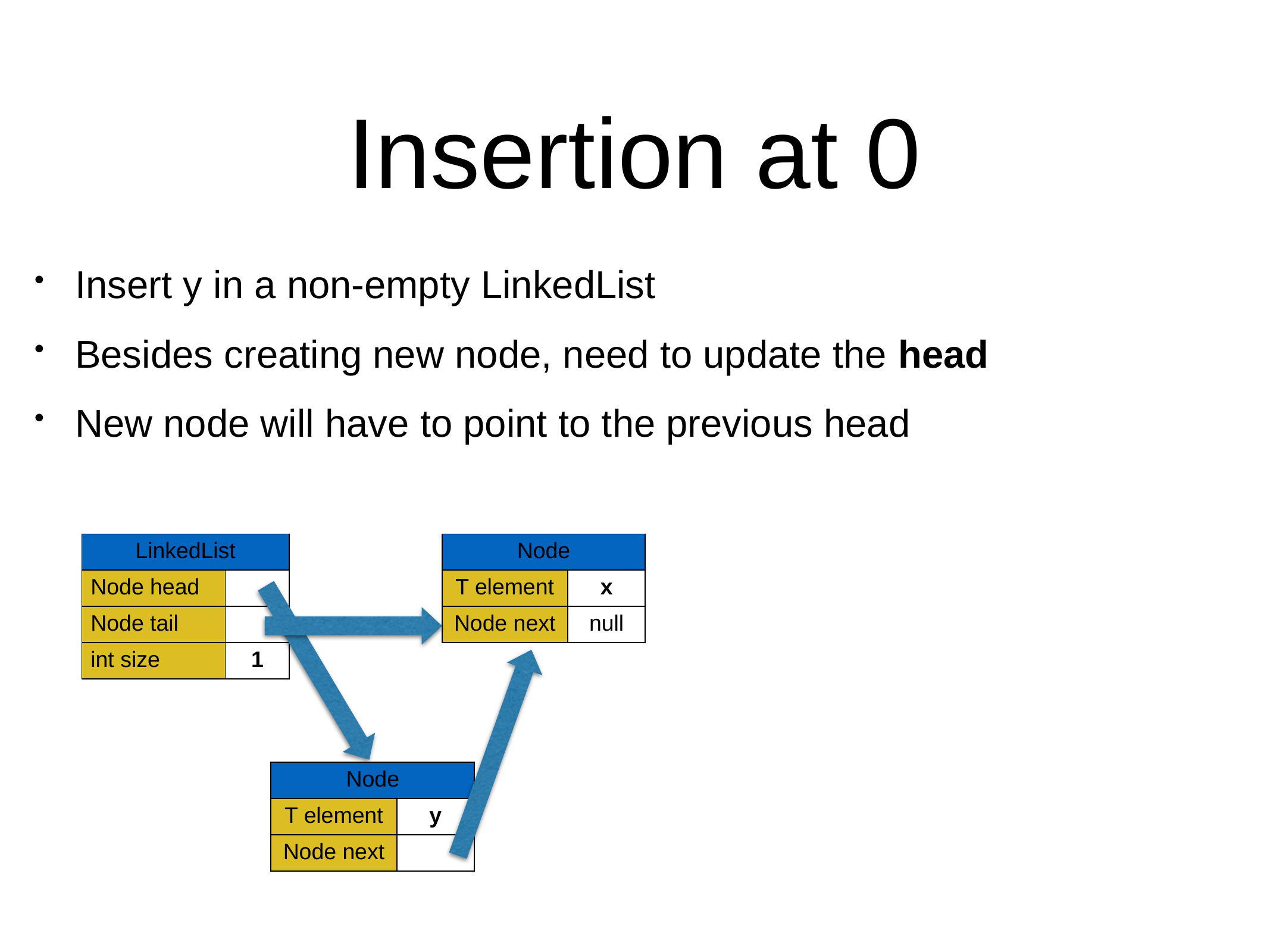

# Insertion at 0
Insert y in a non-empty LinkedList
Besides creating new node, need to update the head
New node will have to point to the previous head
| LinkedList |  |
| --- | --- |
| Node head |  |
| Node tail |  |
| int size | 1 |
| Node |  |
| --- | --- |
| T element | x |
| Node next | null |

| Node |  |
| --- | --- |
| T element | y |
| Node next |  |